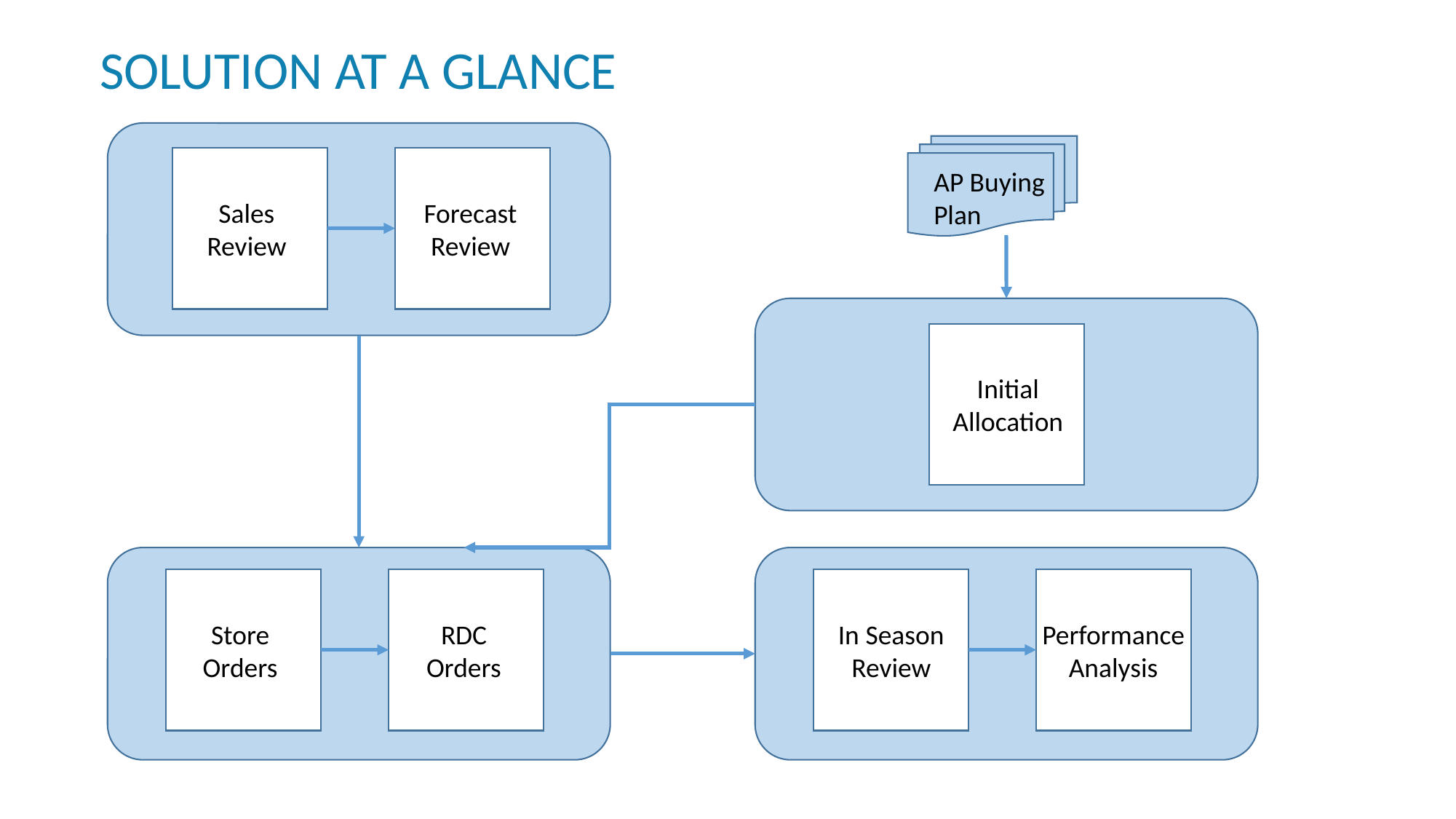

# Solution at a Glance

AP Buying Plan
Sales
Review
Forecast
Review

Initial
Allocation

Performance Analysis
Store
Orders
RDC
Orders
In Season
Review